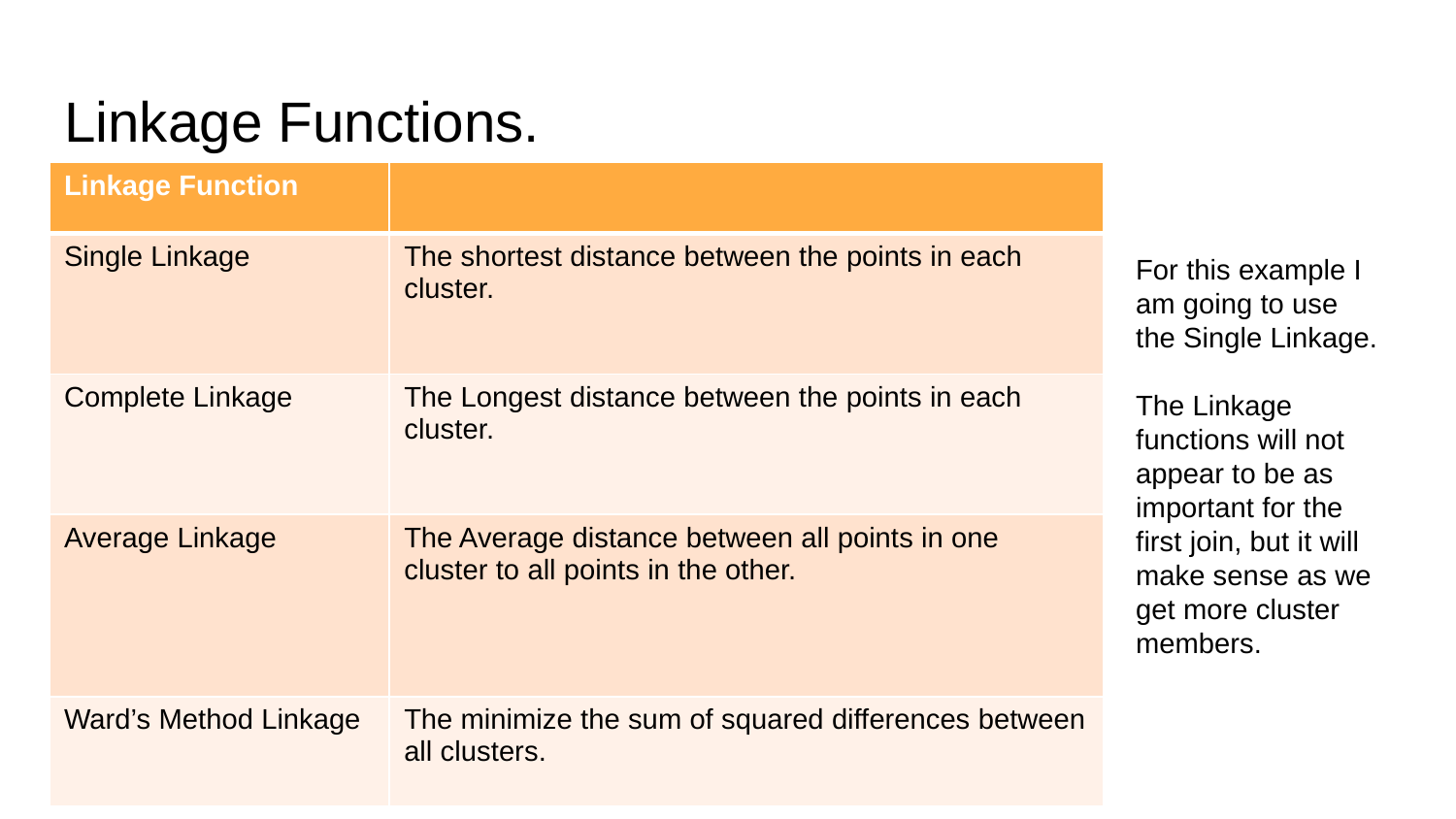

# Linkage Functions.
| Linkage Function |  |
| --- | --- |
| Single Linkage | The shortest distance between the points in each cluster. |
| Complete Linkage | The Longest distance between the points in each cluster. |
| Average Linkage | The Average distance between all points in one cluster to all points in the other. |
| Ward’s Method Linkage | The minimize the sum of squared differences between all clusters. |
For this example I am going to use the Single Linkage.

The Linkage functions will not appear to be as important for the first join, but it will make sense as we get more cluster members.